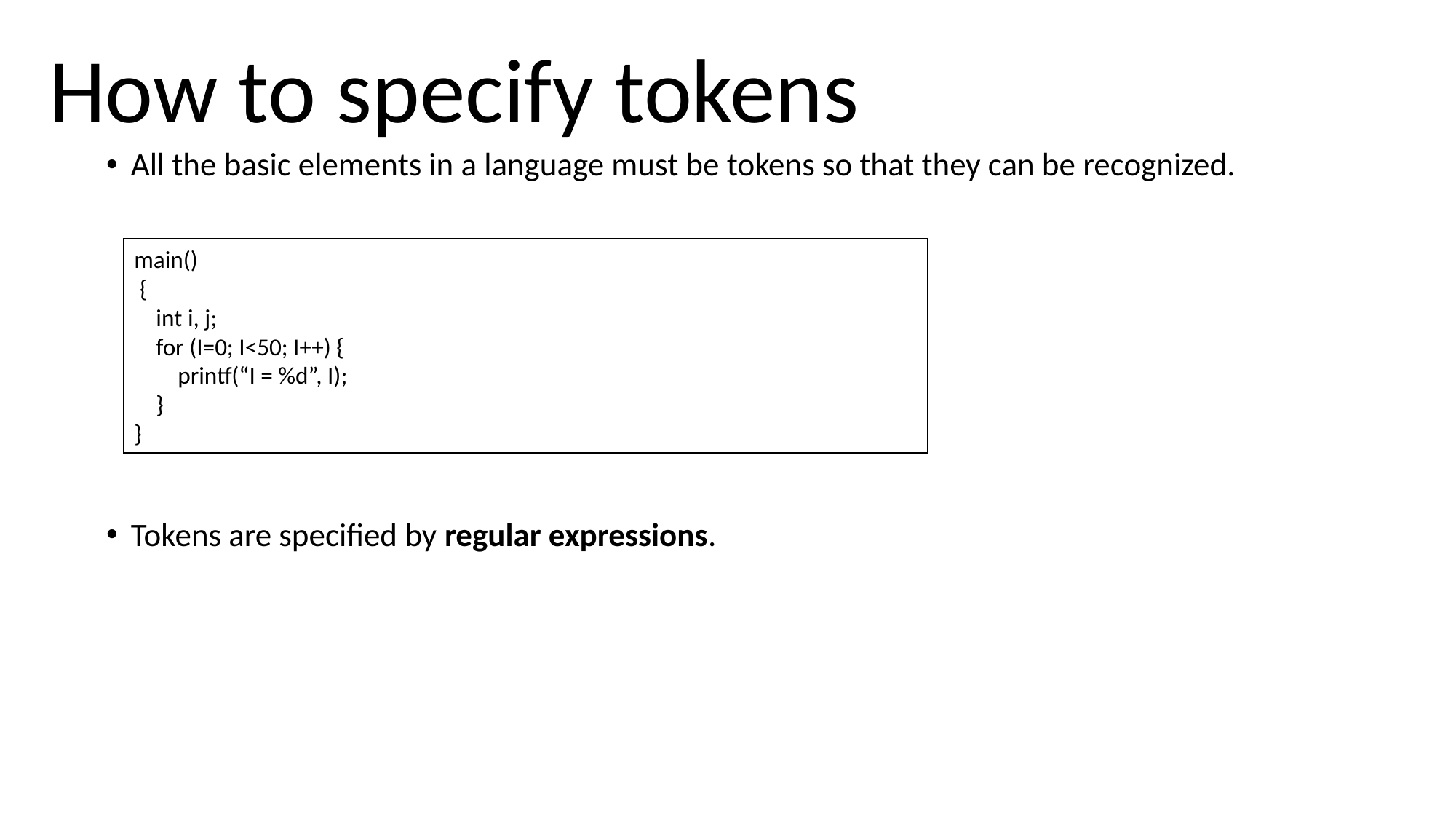

# How to specify tokens
All the basic elements in a language must be tokens so that they can be recognized.

Tokens are specified by regular expressions.
main()
 {
    int i, j;
    for (I=0; I<50; I++) {
        printf(“I = %d”, I);
    }
}